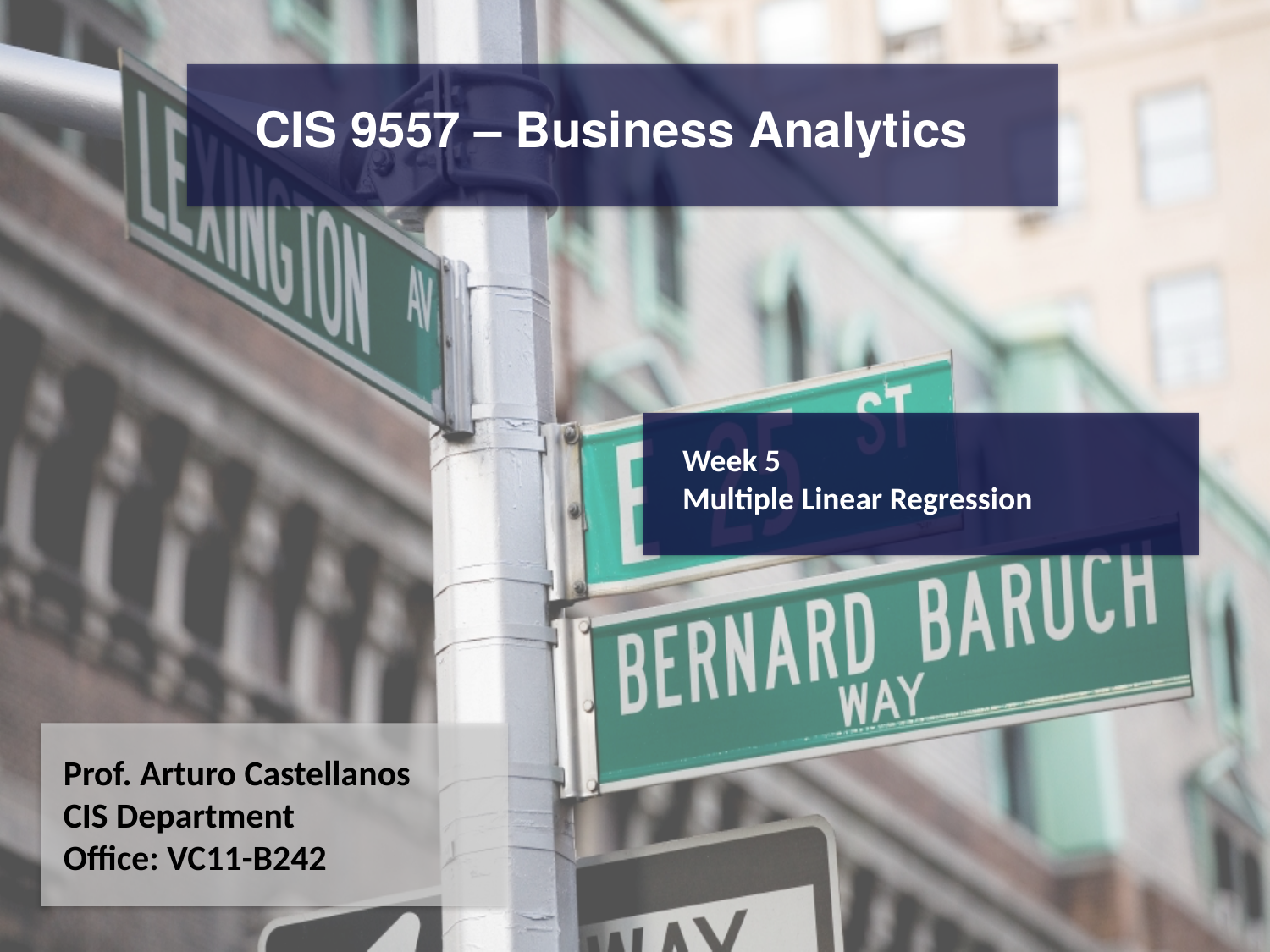

CIS 9557 – Business Analytics

Week 5
Multiple Linear Regression
Prof. Arturo Castellanos
CIS Department
Office: VC11-B242